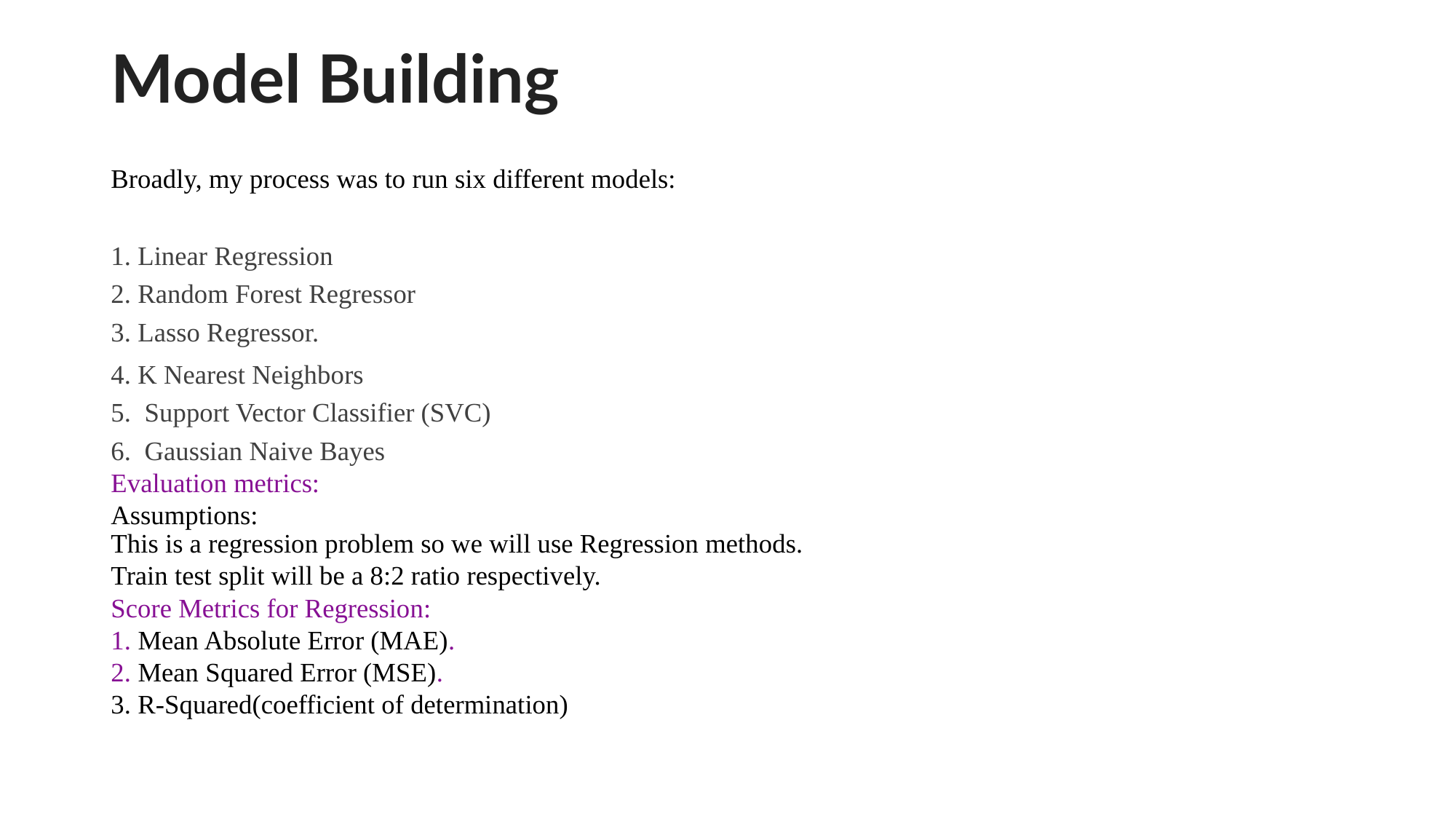

# Model Building
Broadly, my process was to run six different models:
1. Linear Regression
2. Random Forest Regressor
3. Lasso Regressor.
4. K Nearest Neighbors
5.  Support Vector Classifier (SVC)
6.  Gaussian Naive Bayes
Evaluation metrics:
Assumptions:
This is a regression problem so we will use Regression methods.
Train test split will be a 8:2 ratio respectively.
Score Metrics for Regression:
1. Mean Absolute Error (MAE).
2. Mean Squared Error (MSE).
3. R-Squared(coefficient of determination)